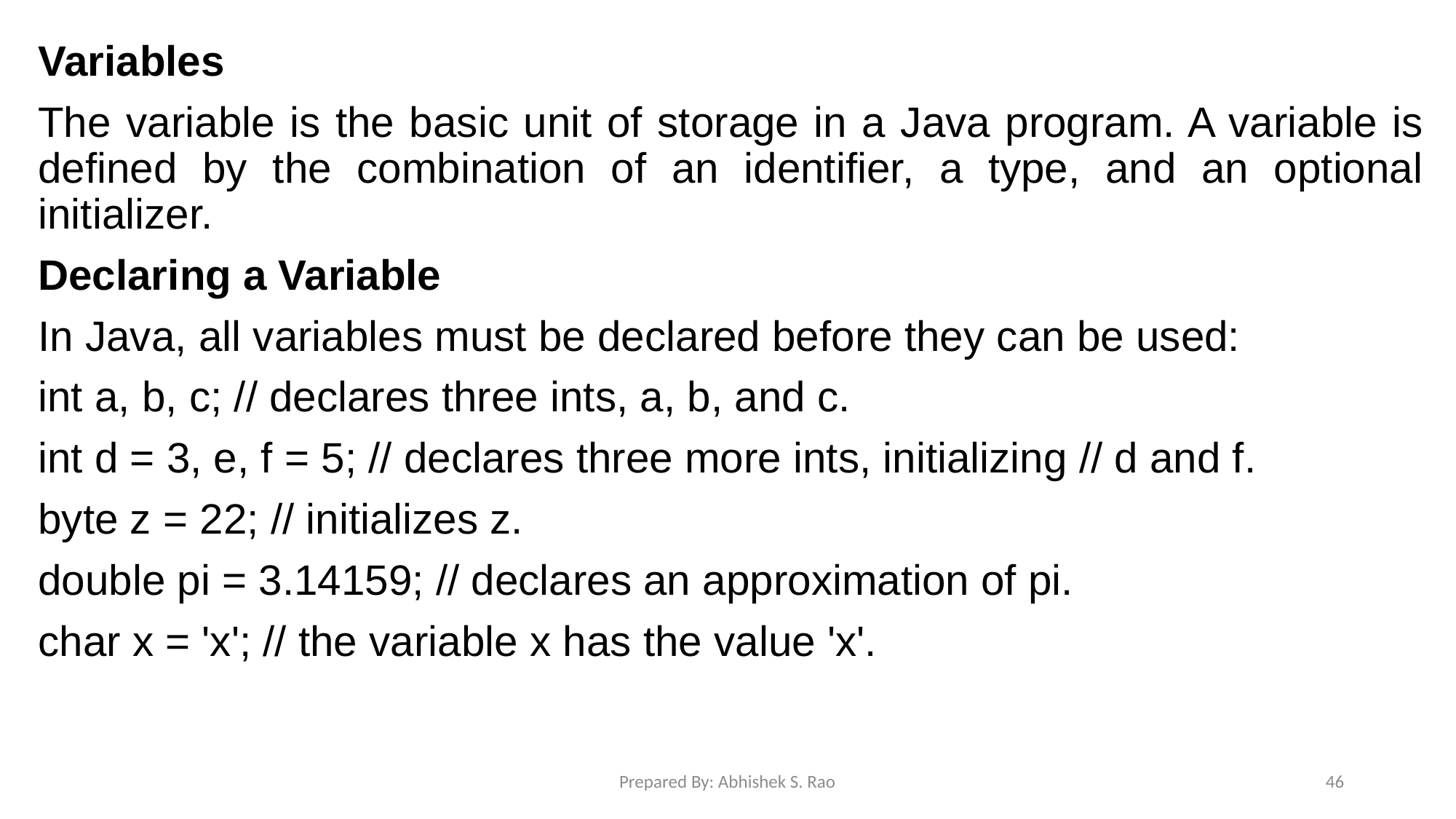

Variables
The variable is the basic unit of storage in a Java program. A variable is defined by the combination of an identifier, a type, and an optional initializer.
Declaring a Variable
In Java, all variables must be declared before they can be used:
int a, b, c; // declares three ints, a, b, and c.
int d = 3, e, f = 5; // declares three more ints, initializing // d and f.
byte z = 22; // initializes z.
double pi = 3.14159; // declares an approximation of pi.
char x = 'x'; // the variable x has the value 'x'.
Prepared By: Abhishek S. Rao
46